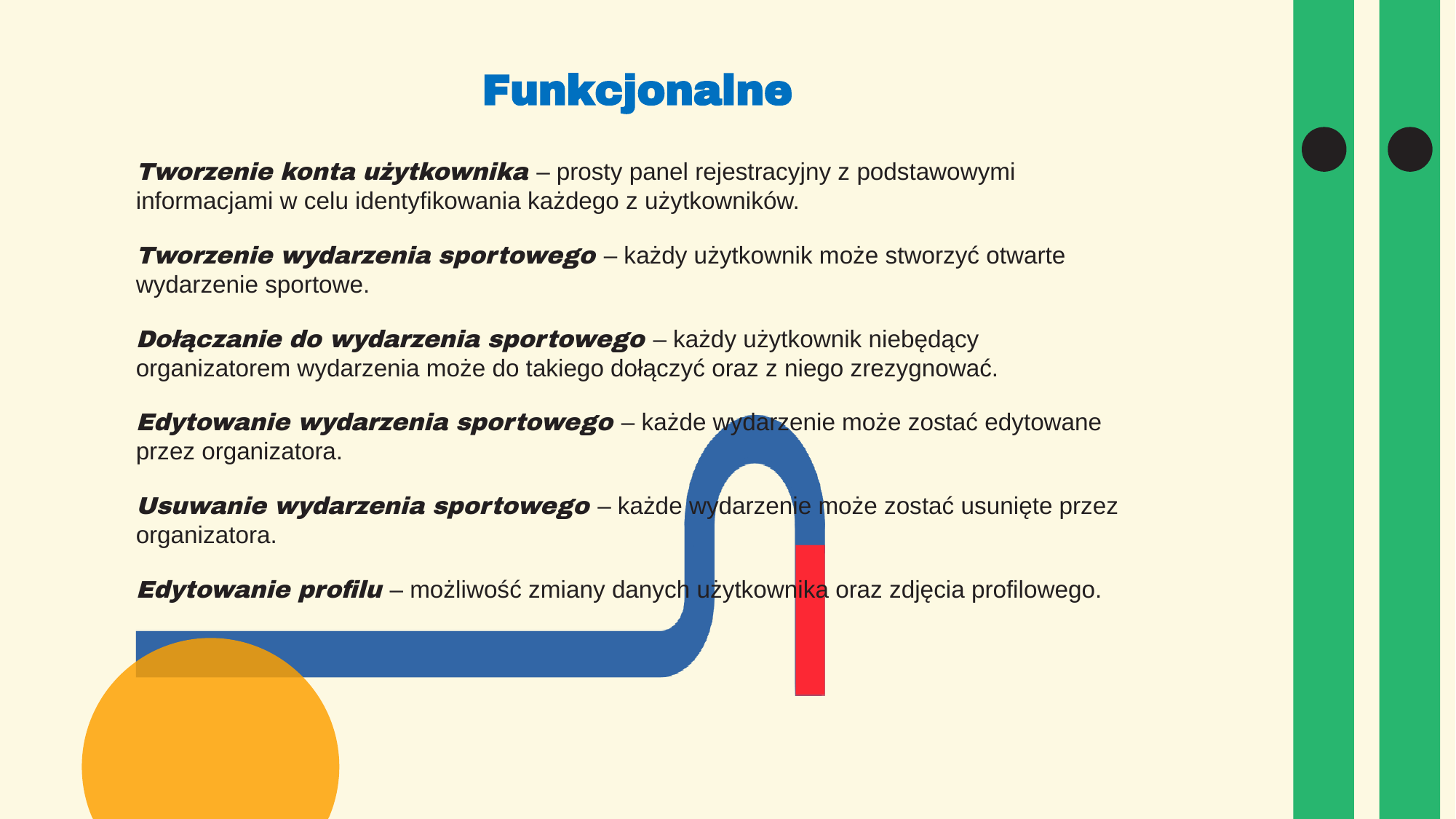

Funkcjonalne
12
Tworzenie konta użytkownika – prosty panel rejestracyjny z podstawowymi informacjami w celu identyfikowania każdego z użytkowników.

Tworzenie wydarzenia sportowego – każdy użytkownik może stworzyć otwarte wydarzenie sportowe.

Dołączanie do wydarzenia sportowego – każdy użytkownik niebędący organizatorem wydarzenia może do takiego dołączyć oraz z niego zrezygnować.

Edytowanie wydarzenia sportowego – każde wydarzenie może zostać edytowane przez organizatora.

Usuwanie wydarzenia sportowego – każde wydarzenie może zostać usunięte przez organizatora.

Edytowanie profilu – możliwość zmiany danych użytkownika oraz zdjęcia profilowego.